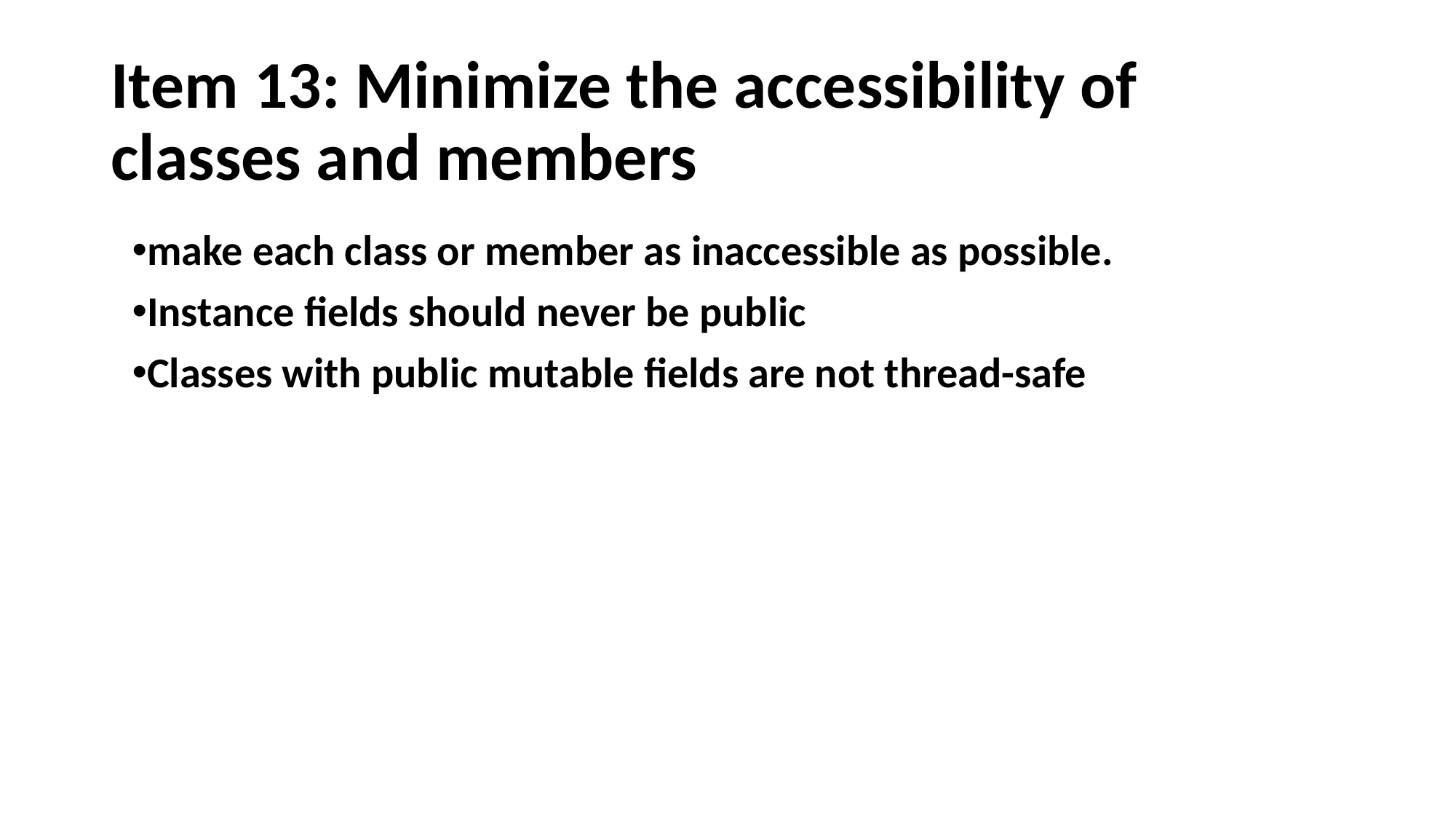

# Item 13: Minimize the accessibility of classes and members
make each class or member as inaccessible as possible.
Instance fields should never be public
Classes with public mutable fields are not thread-safe